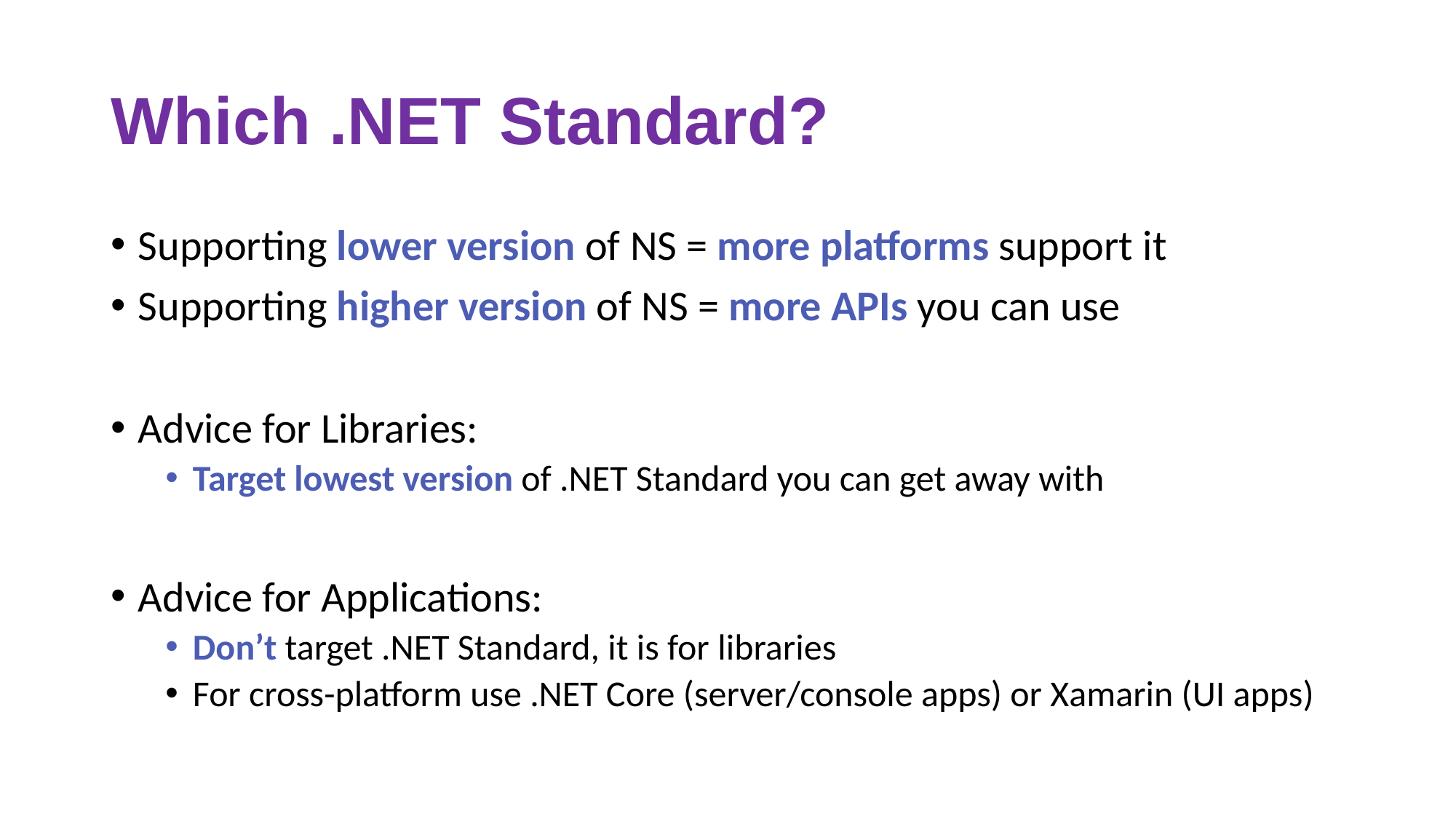

# Which .NET Standard?
Supporting lower version of NS = more platforms support it
Supporting higher version of NS = more APIs you can use

Advice for Libraries:
Target lowest version of .NET Standard you can get away with

Advice for Applications:
Don’t target .NET Standard, it is for libraries
For cross-platform use .NET Core (server/console apps) or Xamarin (UI apps)